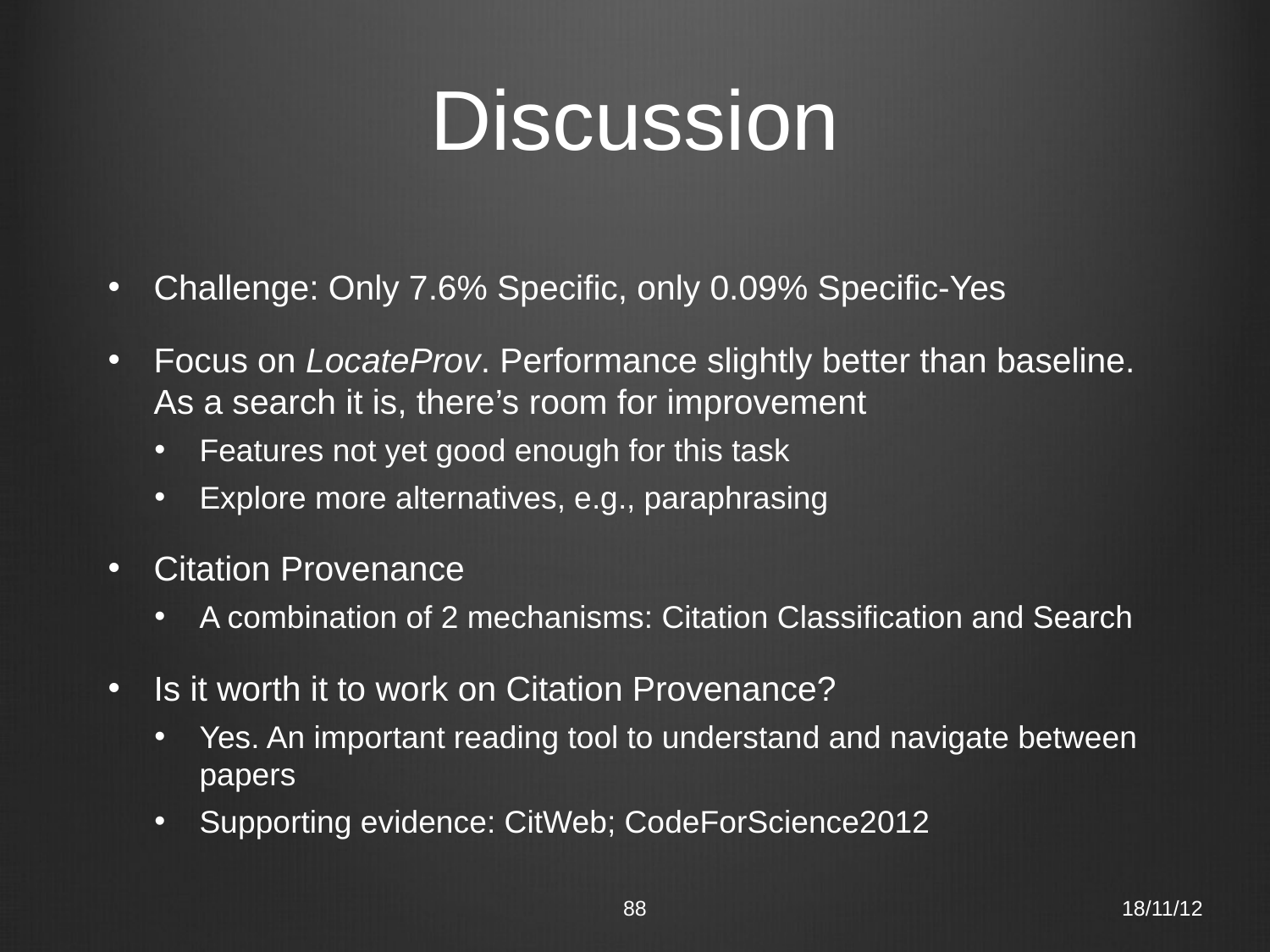

# Discussion
Challenge: Only 7.6% Specific, only 0.09% Specific-Yes
Focus on LocateProv. Performance slightly better than baseline. As a search it is, there’s room for improvement
Features not yet good enough for this task
Explore more alternatives, e.g., paraphrasing
Citation Provenance
A combination of 2 mechanisms: Citation Classification and Search
Is it worth it to work on Citation Provenance?
Yes. An important reading tool to understand and navigate between papers
Supporting evidence: CitWeb; CodeForScience2012
88
18/11/12